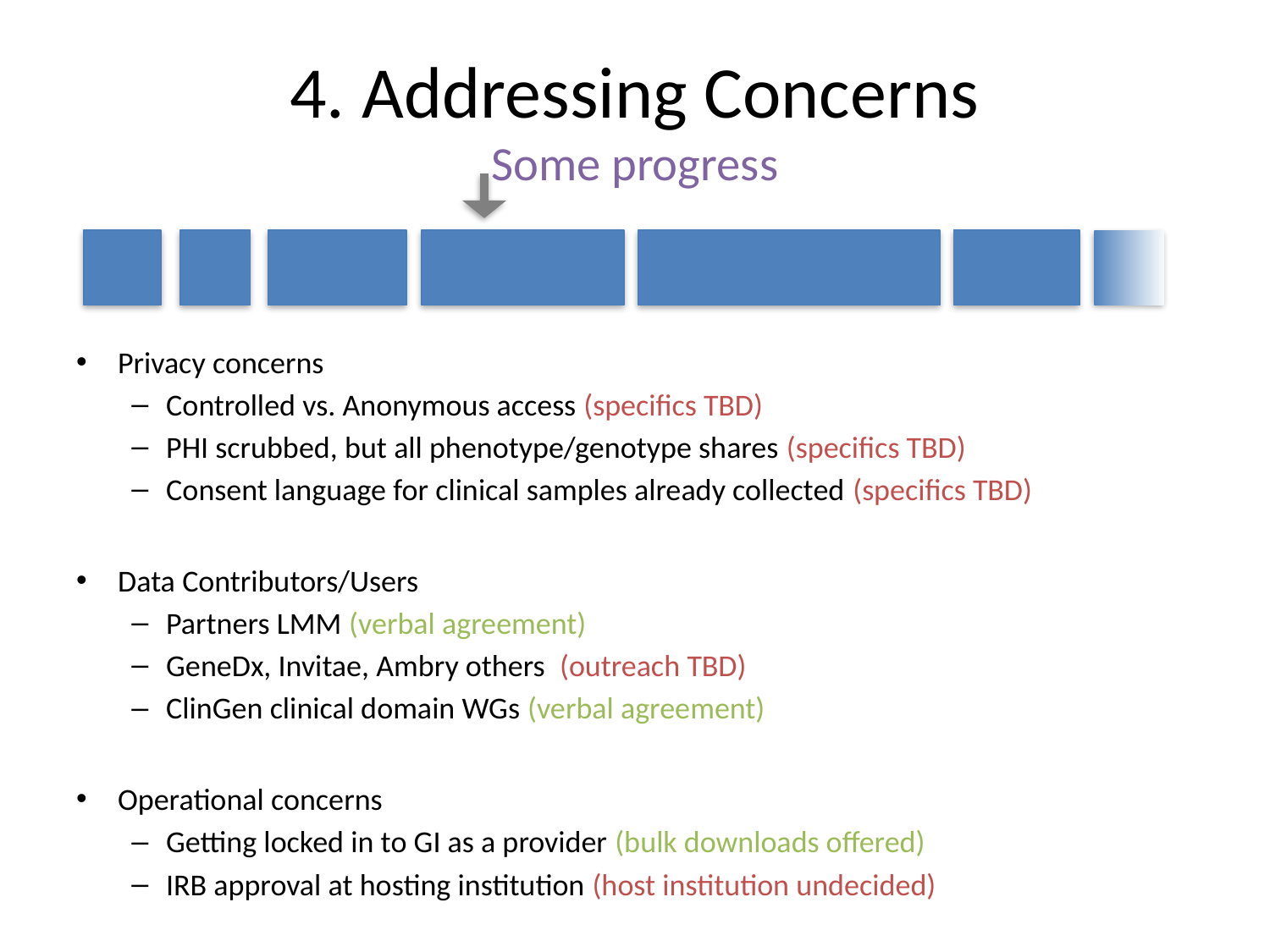

# 4. Addressing Concerns Some progress

Privacy concerns
Controlled vs. Anonymous access (specifics TBD)
PHI scrubbed, but all phenotype/genotype shares (specifics TBD)
Consent language for clinical samples already collected (specifics TBD)

Data Contributors/Users
Partners LMM (verbal agreement)
GeneDx, Invitae, Ambry others  (outreach TBD)
ClinGen clinical domain WGs (verbal agreement)

Operational concerns
Getting locked in to GI as a provider (bulk downloads offered)
IRB approval at hosting institution (host institution undecided)